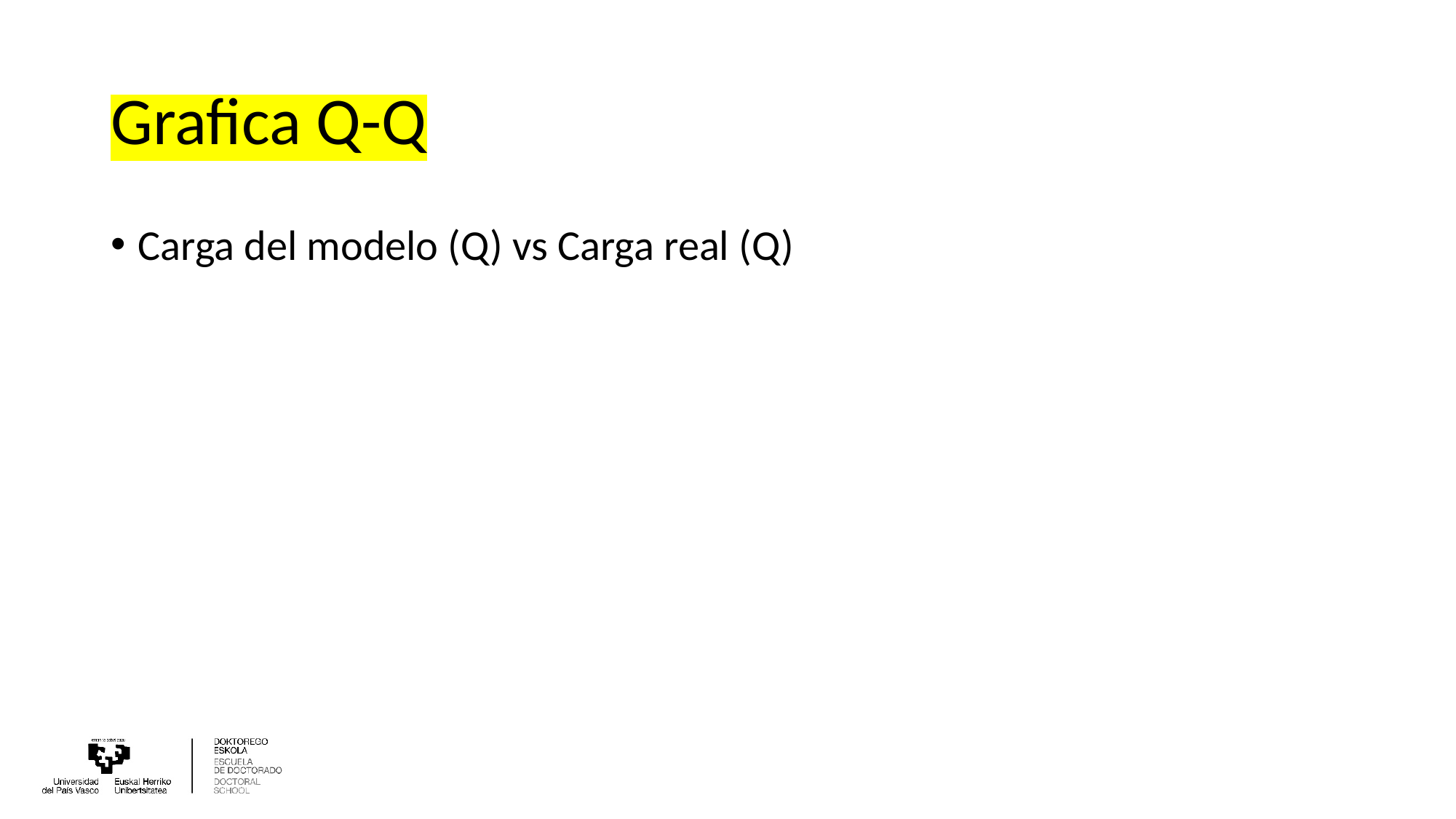

# Grafica Q-Q
Carga del modelo (Q) vs Carga real (Q)